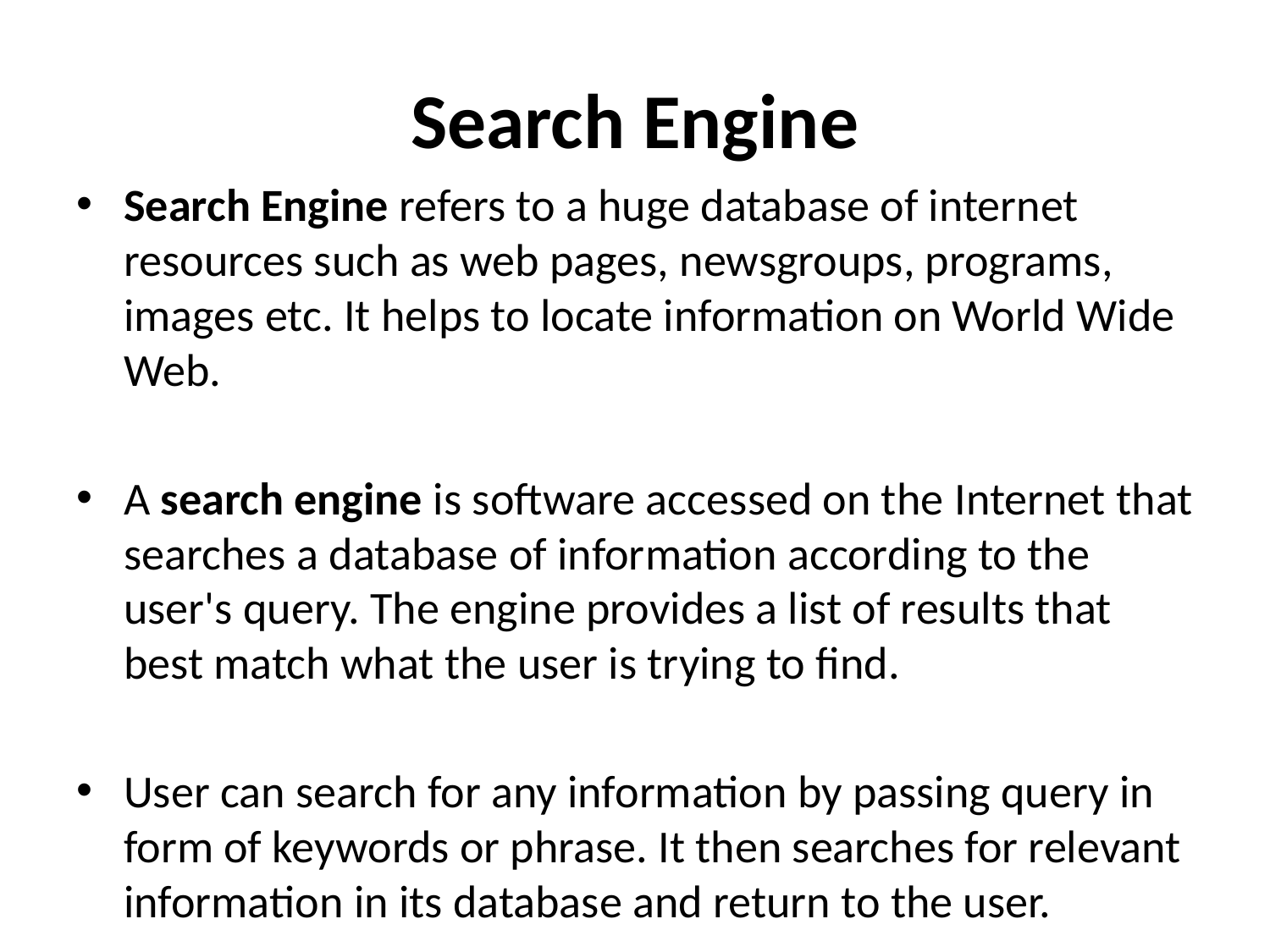

# Search Engine
Search Engine refers to a huge database of internet resources such as web pages, newsgroups, programs, images etc. It helps to locate information on World Wide Web.

A search engine is software accessed on the Internet that searches a database of information according to the user's query. The engine provides a list of results that best match what the user is trying to find.

User can search for any information by passing query in form of keywords or phrase. It then searches for relevant information in its database and return to the user.